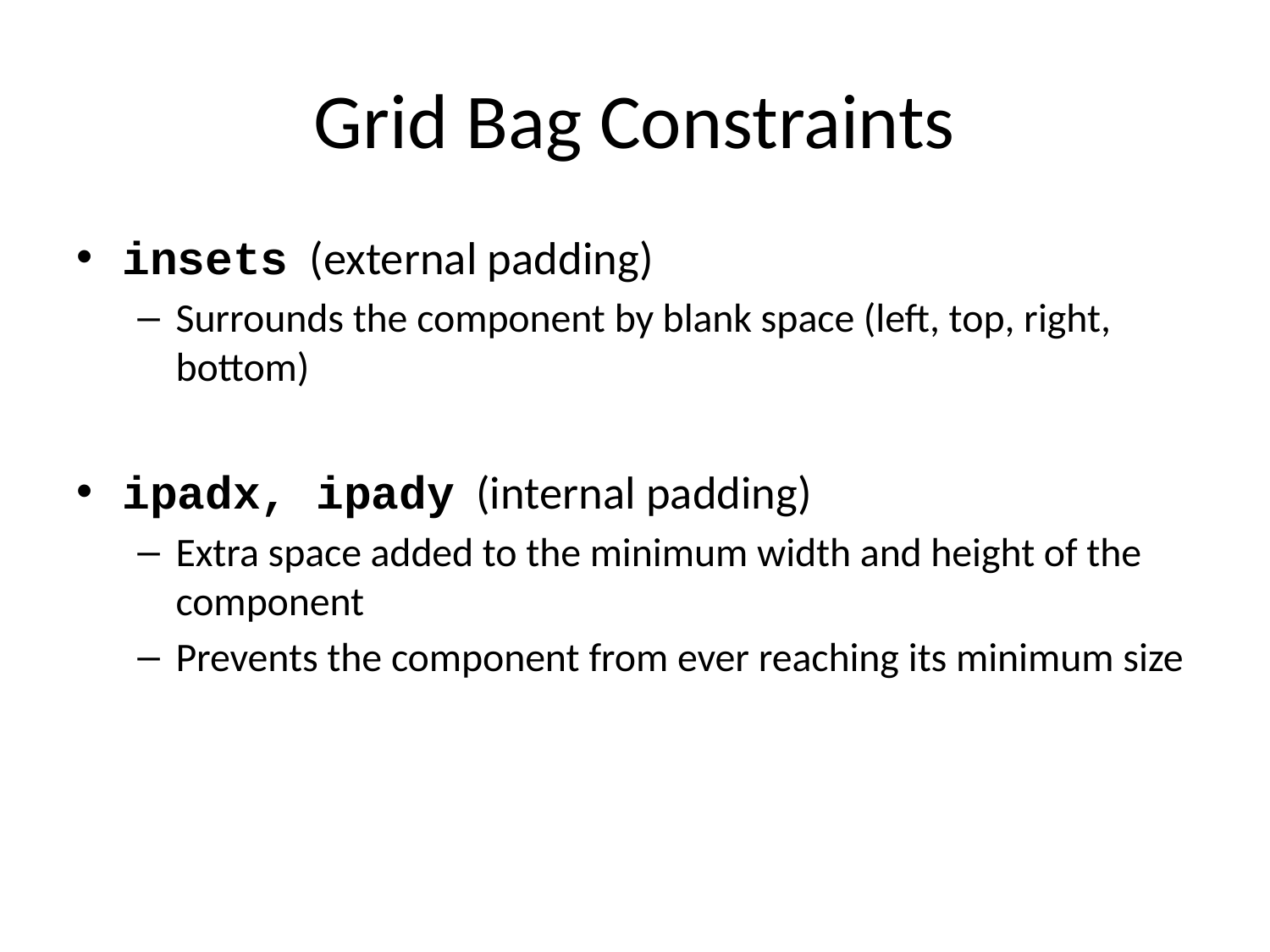

# Grid Bag Constraints
insets  (external padding)
Surrounds the component by blank space (left, top, right, bottom)

ipadx, ipady  (internal padding)
Extra space added to the minimum width and height of the component
Prevents the component from ever reaching its minimum size